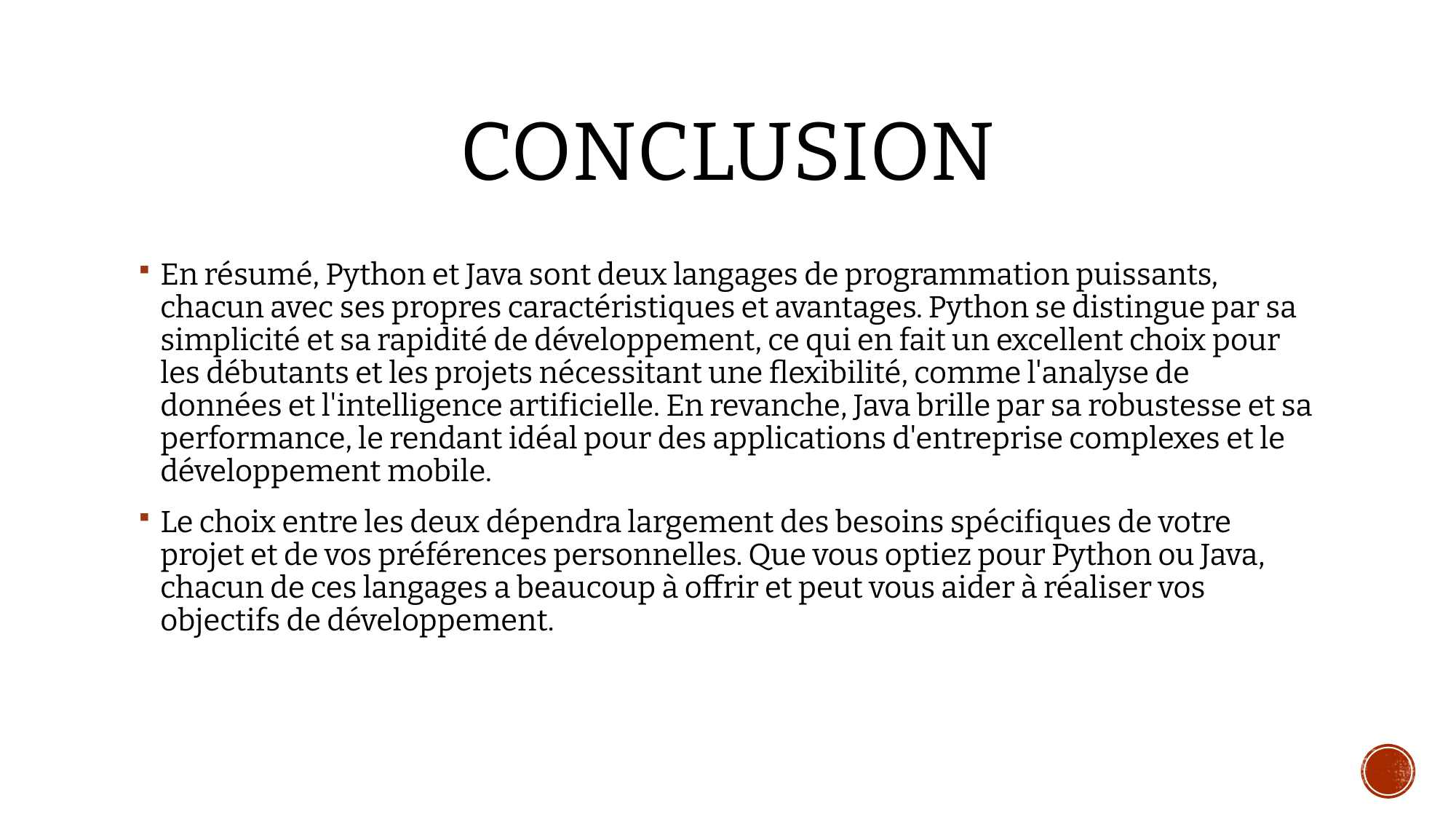

# conclusion
En résumé, Python et Java sont deux langages de programmation puissants, chacun avec ses propres caractéristiques et avantages. Python se distingue par sa simplicité et sa rapidité de développement, ce qui en fait un excellent choix pour les débutants et les projets nécessitant une flexibilité, comme l'analyse de données et l'intelligence artificielle. En revanche, Java brille par sa robustesse et sa performance, le rendant idéal pour des applications d'entreprise complexes et le développement mobile.
Le choix entre les deux dépendra largement des besoins spécifiques de votre projet et de vos préférences personnelles. Que vous optiez pour Python ou Java, chacun de ces langages a beaucoup à offrir et peut vous aider à réaliser vos objectifs de développement.